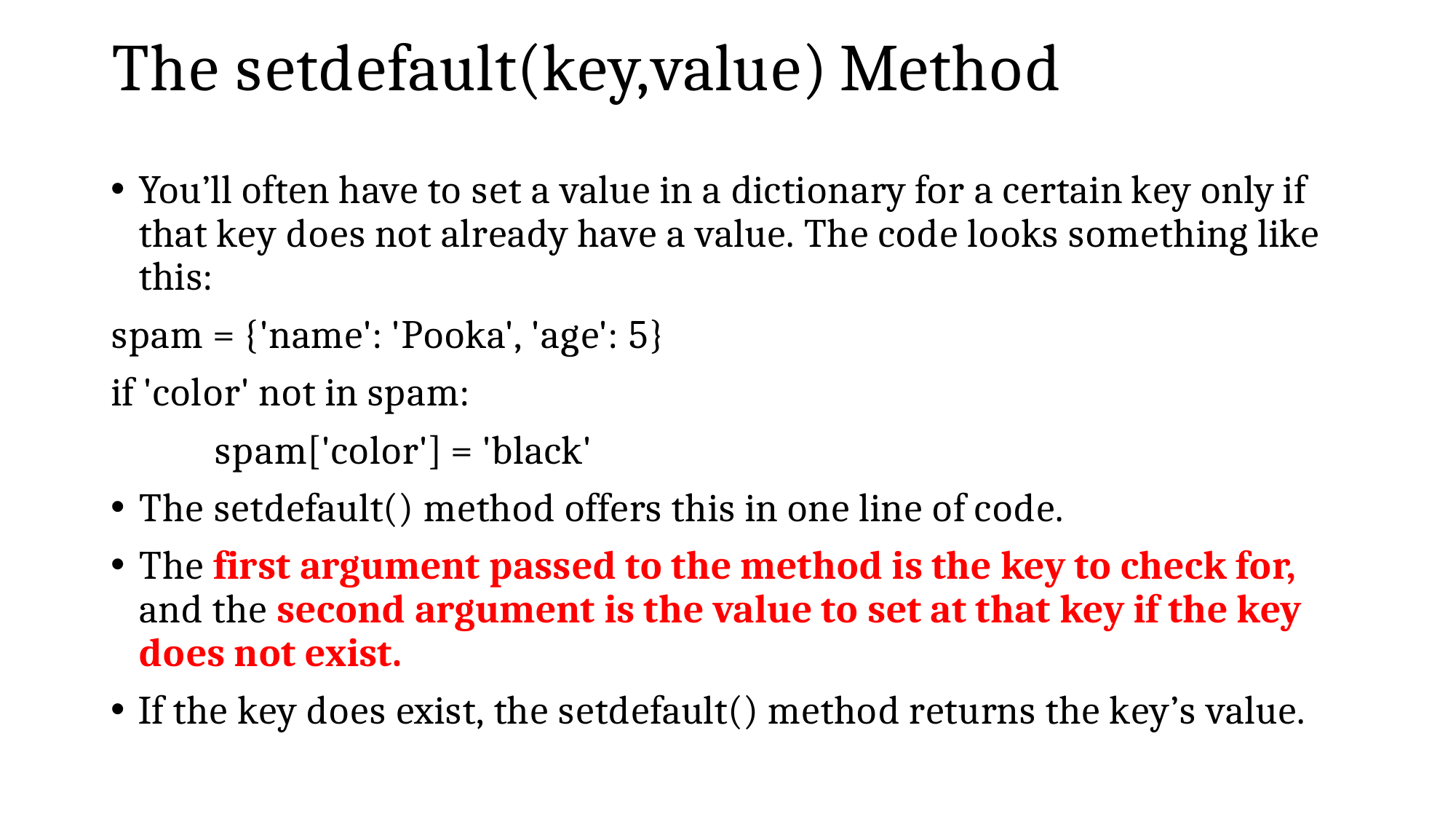

# The setdefault(key,value) Method
You’ll often have to set a value in a dictionary for a certain key only if that key does not already have a value. The code looks something like this:
spam = {'name': 'Pooka', 'age': 5}
if 'color' not in spam:
	spam['color'] = 'black'
The setdefault() method offers this in one line of code.
The first argument passed to the method is the key to check for, and the second argument is the value to set at that key if the key does not exist.
If the key does exist, the setdefault() method returns the key’s value.